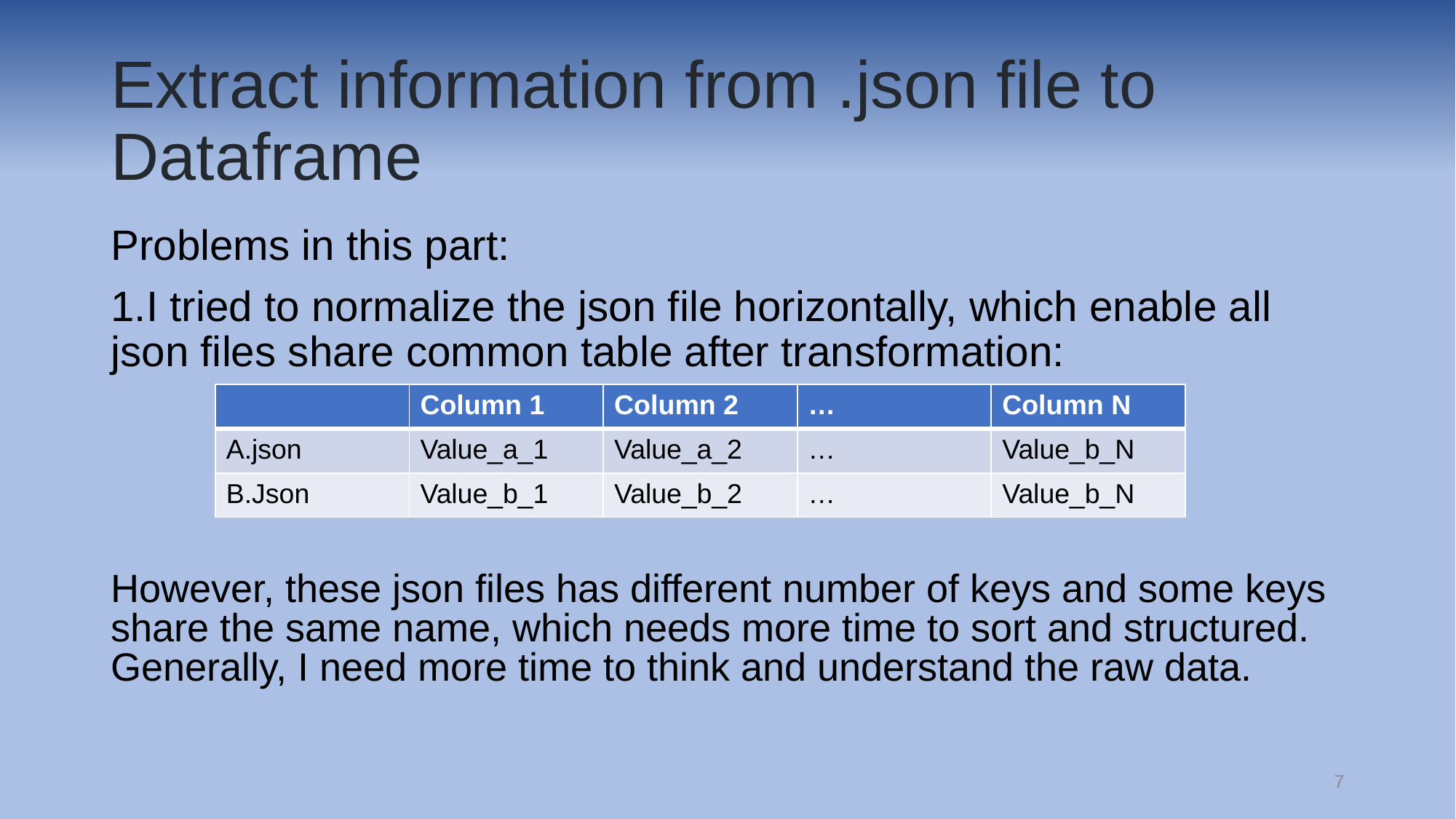

# Extract information from .json file to Dataframe
Problems in this part:
1.I tried to normalize the json file horizontally, which enable all json files share common table after transformation:
|  | Column 1 | Column 2 | … | Column N |
| --- | --- | --- | --- | --- |
| A.json | Value\_a\_1 | Value\_a\_2 | … | Value\_b\_N |
| B.Json | Value\_b\_1 | Value\_b\_2 | … | Value\_b\_N |
However, these json files has different number of keys and some keys share the same name, which needs more time to sort and structured. Generally, I need more time to think and understand the raw data.
7